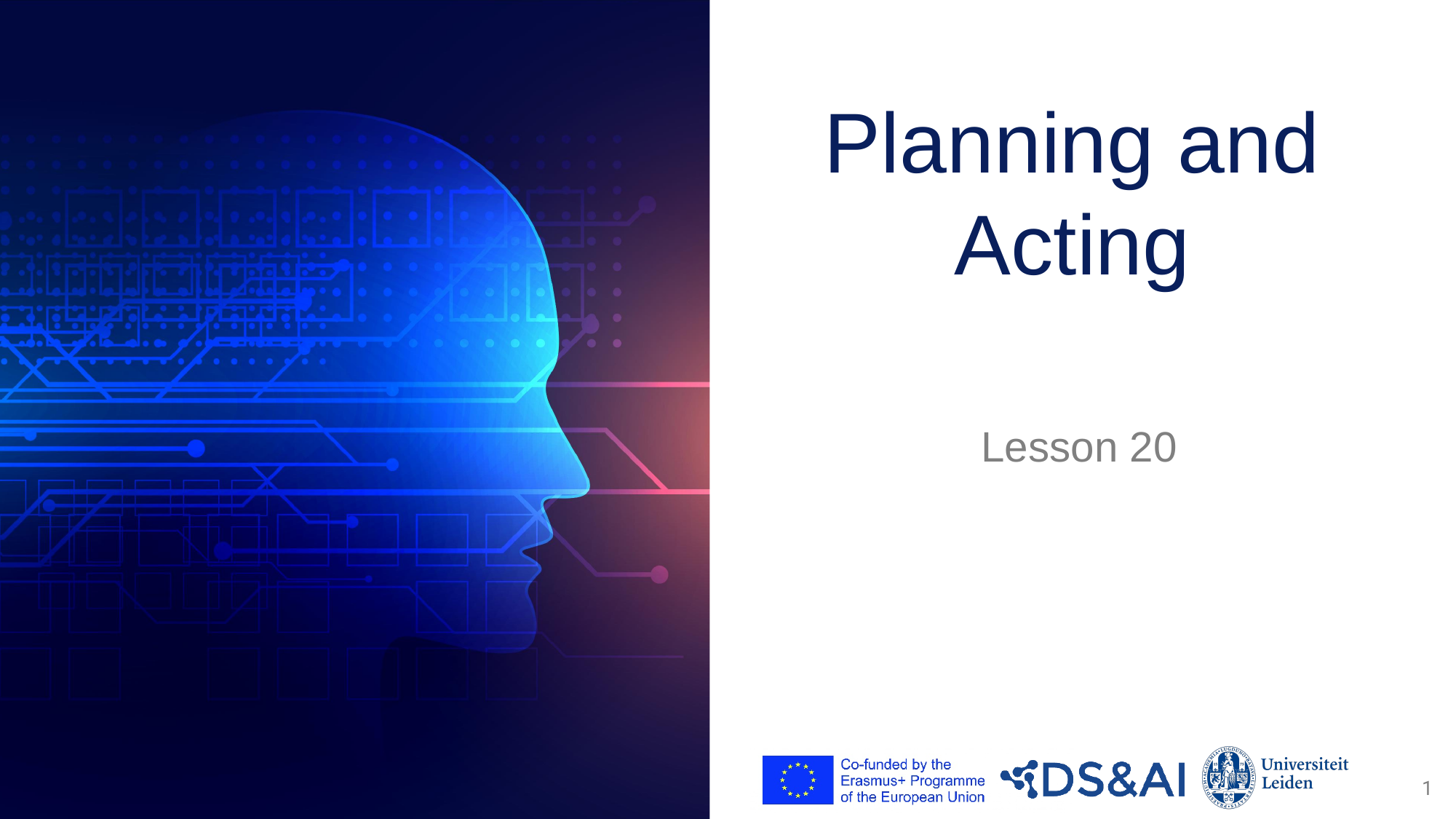

# Planning and Acting
Lesson 20
1